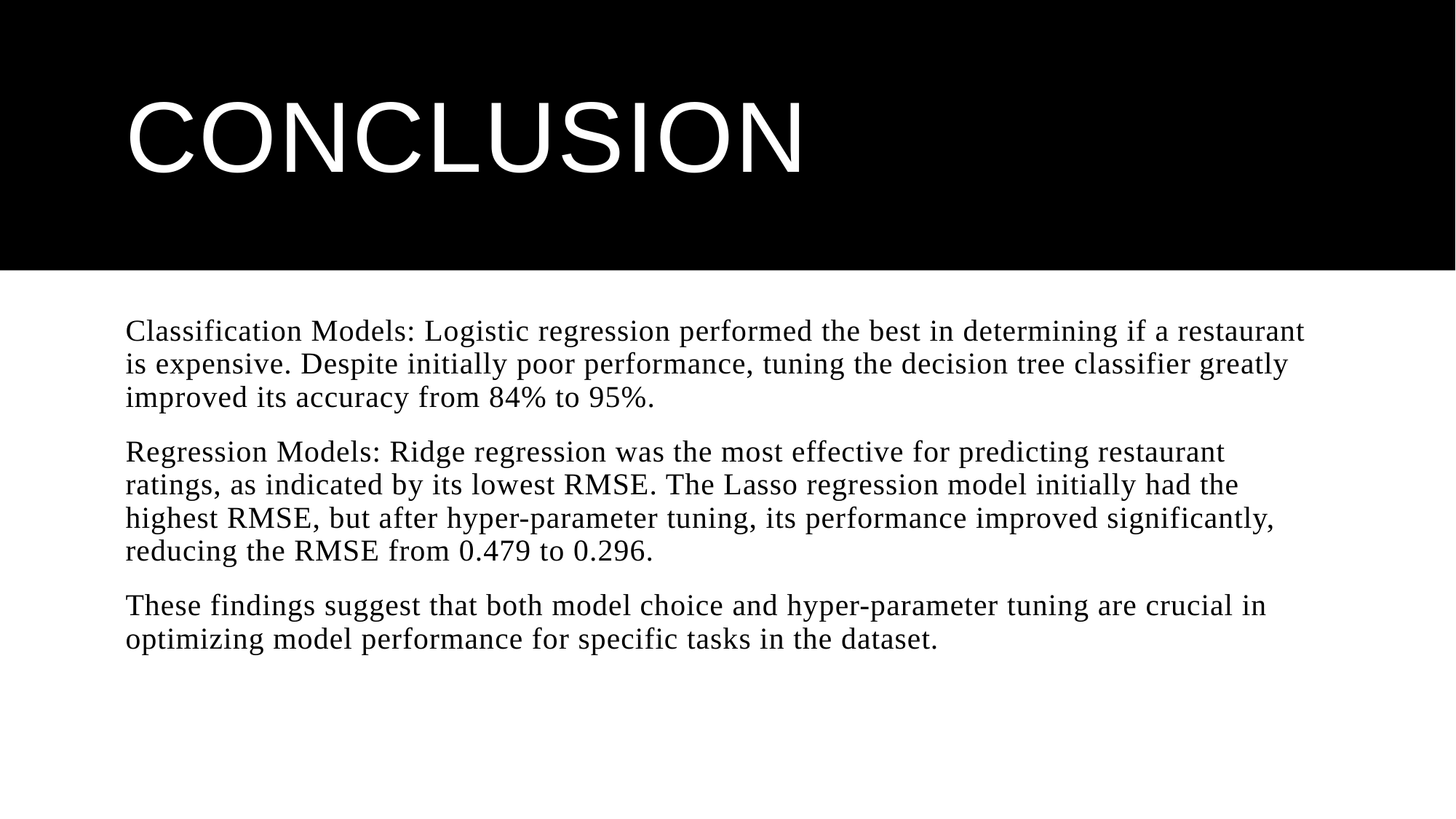

# conclusion
Classification Models: Logistic regression performed the best in determining if a restaurant is expensive. Despite initially poor performance, tuning the decision tree classifier greatly improved its accuracy from 84% to 95%.
Regression Models: Ridge regression was the most effective for predicting restaurant ratings, as indicated by its lowest RMSE. The Lasso regression model initially had the highest RMSE, but after hyper-parameter tuning, its performance improved significantly, reducing the RMSE from 0.479 to 0.296.
These findings suggest that both model choice and hyper-parameter tuning are crucial in optimizing model performance for specific tasks in the dataset.